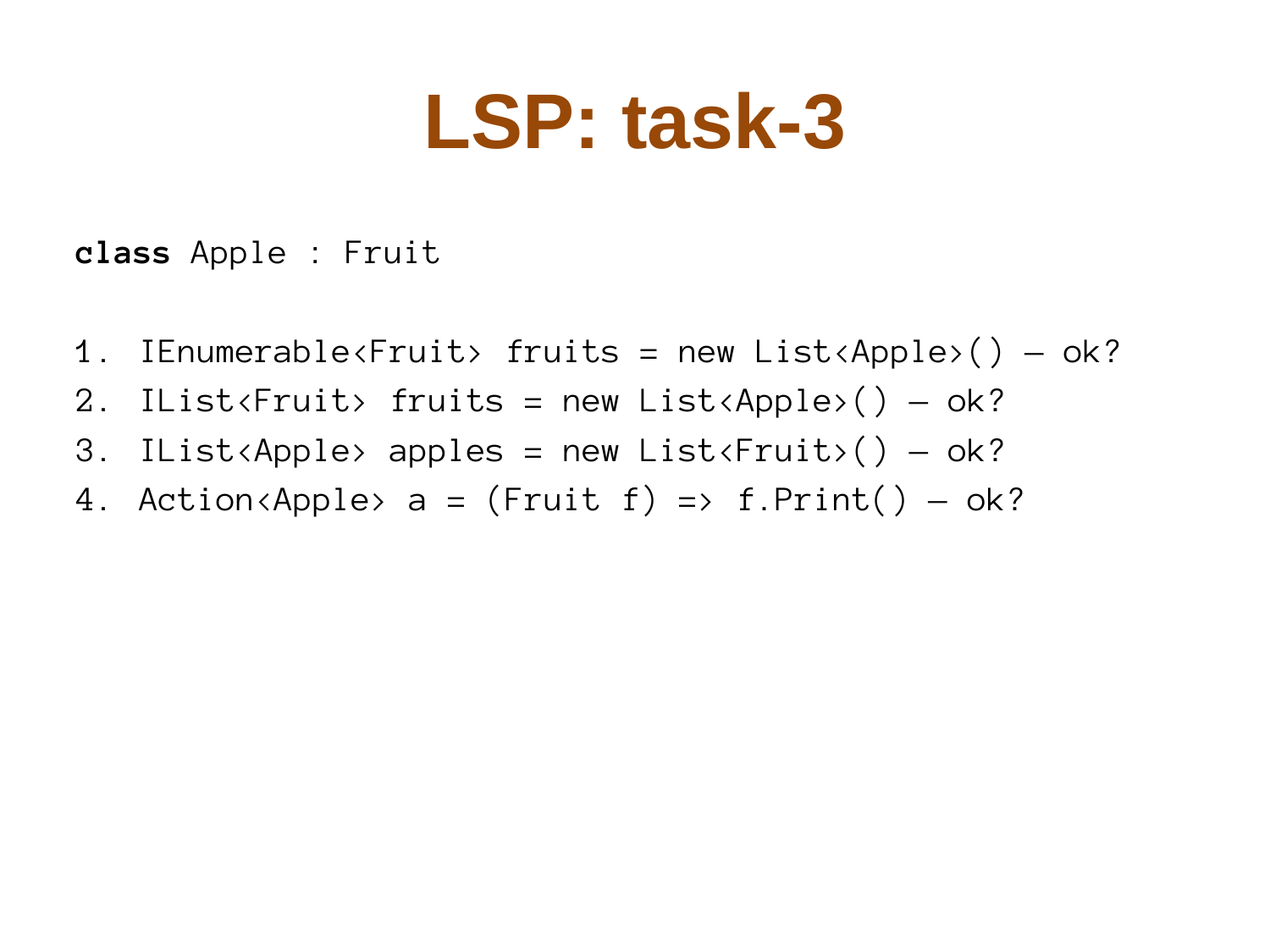

# LSP: task-3
class Apple : Fruit

IEnumerable<Fruit> fruits = new List<Apple>() — ok?
IList<Fruit> fruits = new List<Apple>() — ok?
IList<Apple> apples = new List<Fruit>() — ok?
Action<Apple> a = (Fruit f) => f.Print() — ok?